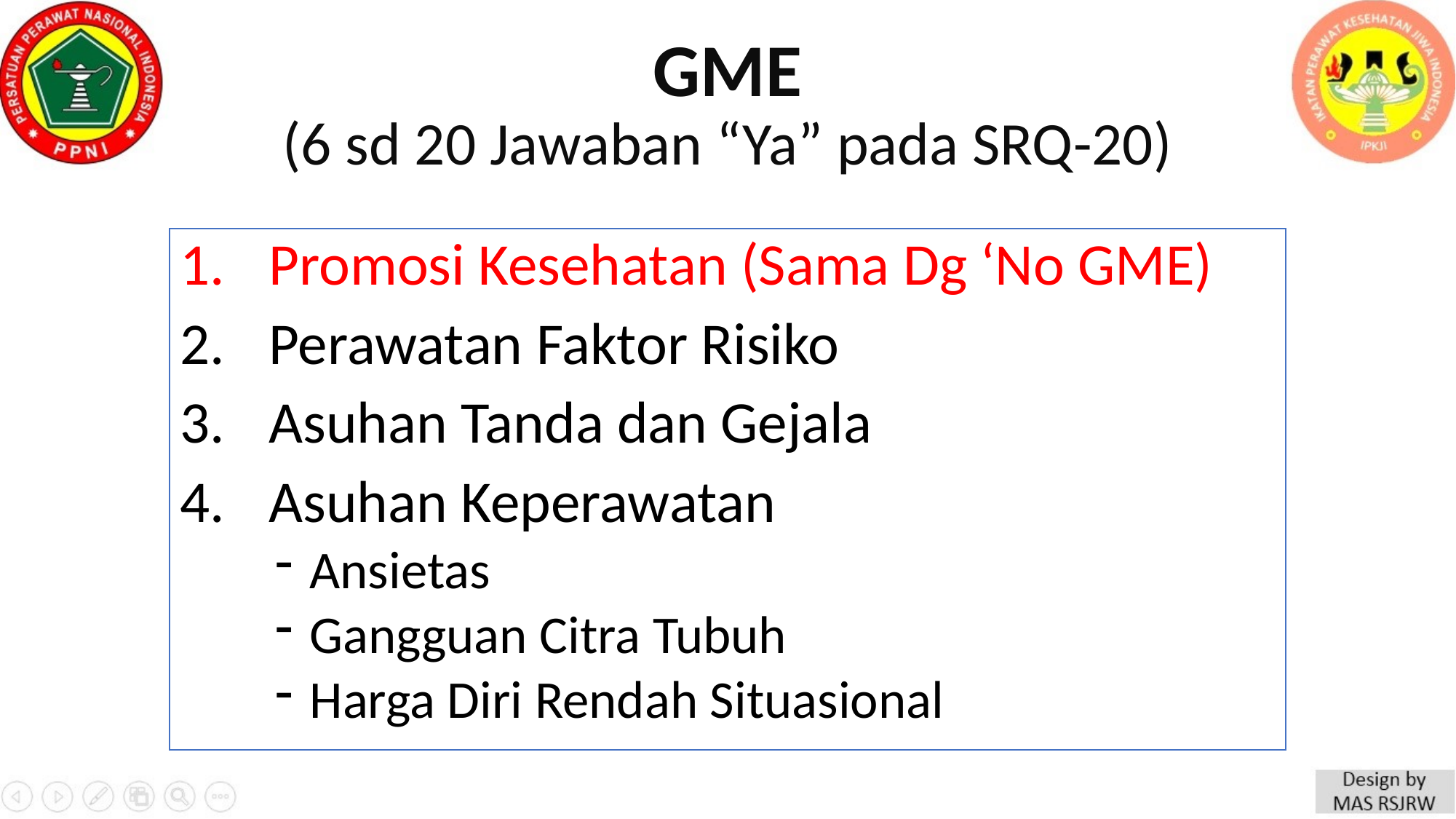

# GME (6 sd 20 Jawaban “Ya” pada SRQ-20)
Promosi Kesehatan (Sama Dg ‘No GME)
Perawatan Faktor Risiko
Asuhan Tanda dan Gejala
Asuhan Keperawatan
Ansietas
Gangguan Citra Tubuh
Harga Diri Rendah Situasional